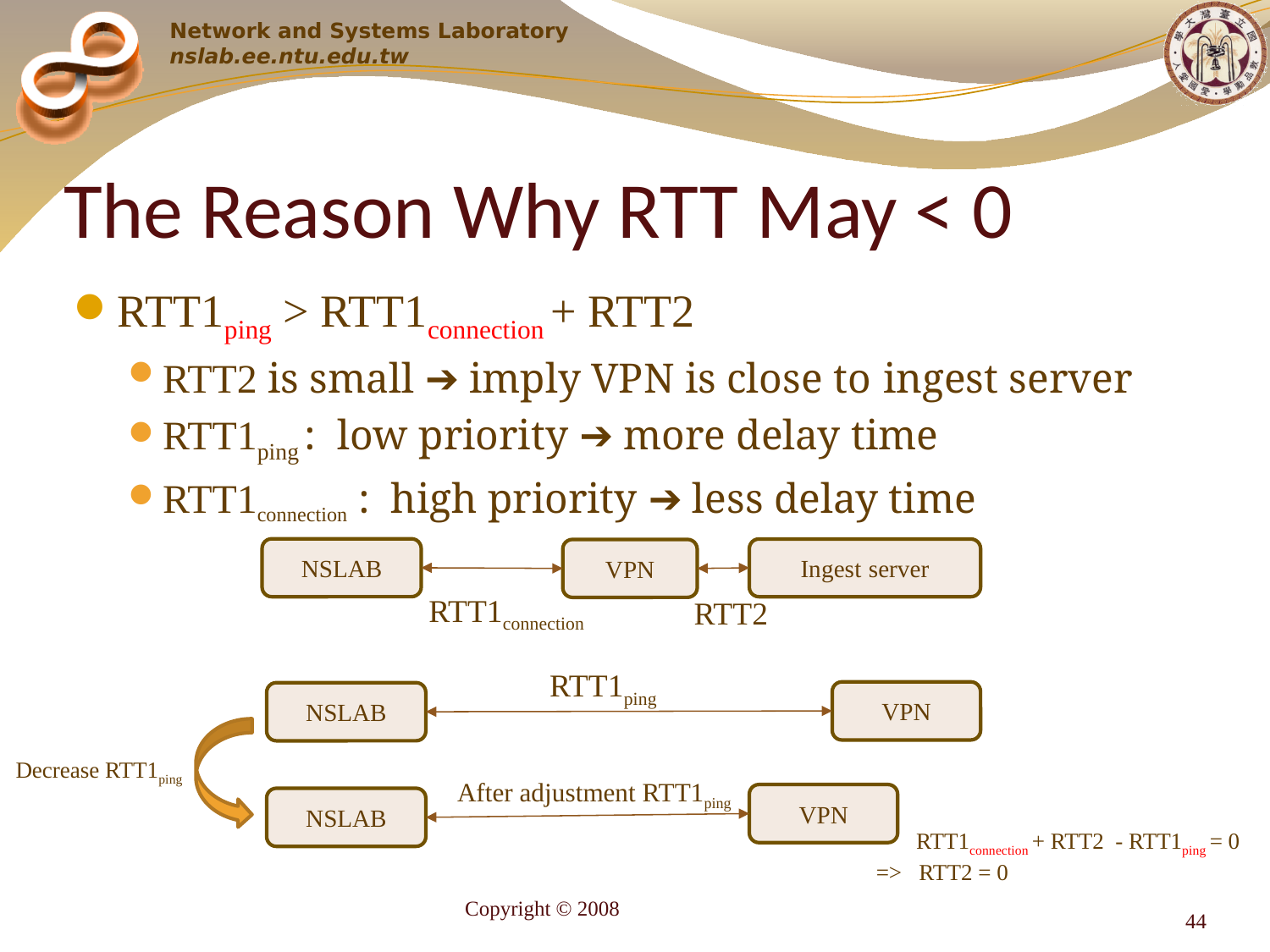

# The Reason Why RTT May < 0

RTT1ping > RTT1connection + RTT2
RTT2 is small ➔ imply VPN is close to ingest server
RTT1ping :  low priority ➔ more delay time
RTT1connection :  high priority ➔ less delay time

NSLAB
Ingest server
VPN
RTT1connection
RTT2
RTT1ping

VPN
NSLAB

Decrease RTT1ping
After adjustment RTT1ping

VPN
NSLAB
       RTT1connection + RTT2  - RTT1ping = 0
=>   RTT2 = 0
Copyright © 2008
44